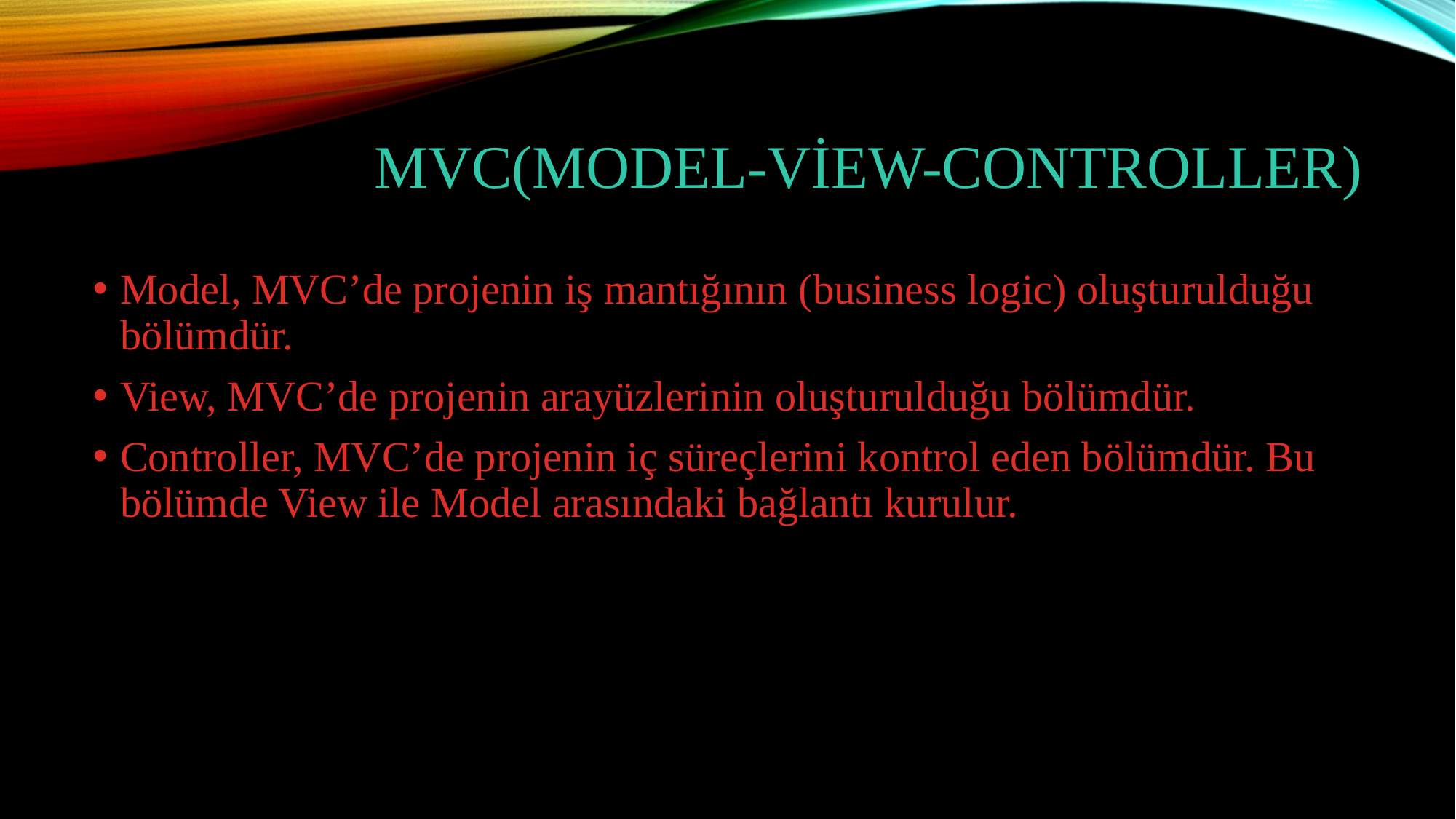

# MVC(Model-View-Controller)
Model, MVC’de projenin iş mantığının (business logic) oluşturulduğu bölümdür.
View, MVC’de projenin arayüzlerinin oluşturulduğu bölümdür.
Controller, MVC’de projenin iç süreçlerini kontrol eden bölümdür. Bu bölümde View ile Model arasındaki bağlantı kurulur.